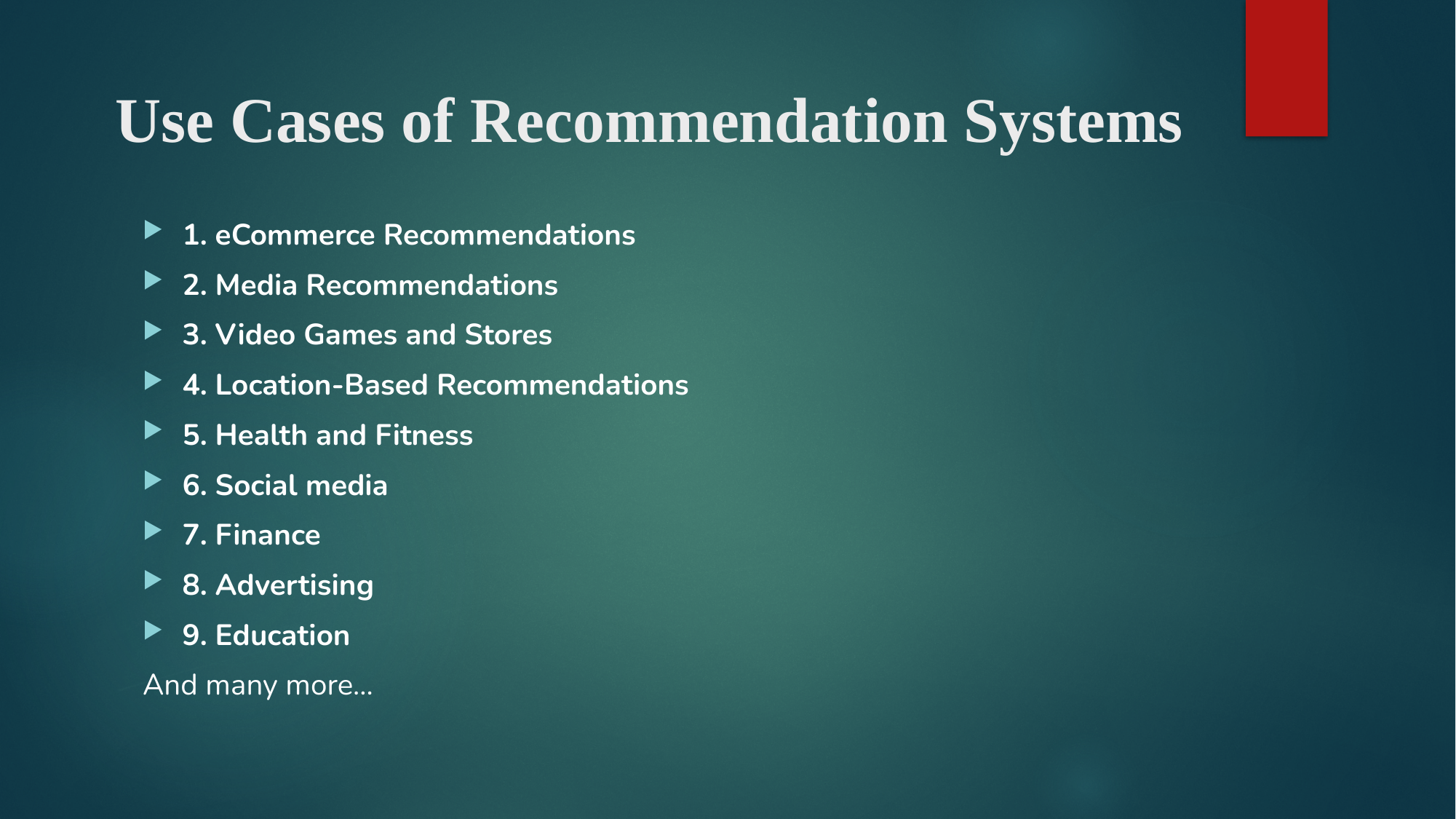

# Use Cases of Recommendation Systems
1. eCommerce Recommendations
2. Media Recommendations
3. Video Games and Stores
4. Location-Based Recommendations
5. Health and Fitness
6. Social media
7. Finance
8. Advertising
9. Education
And many more…